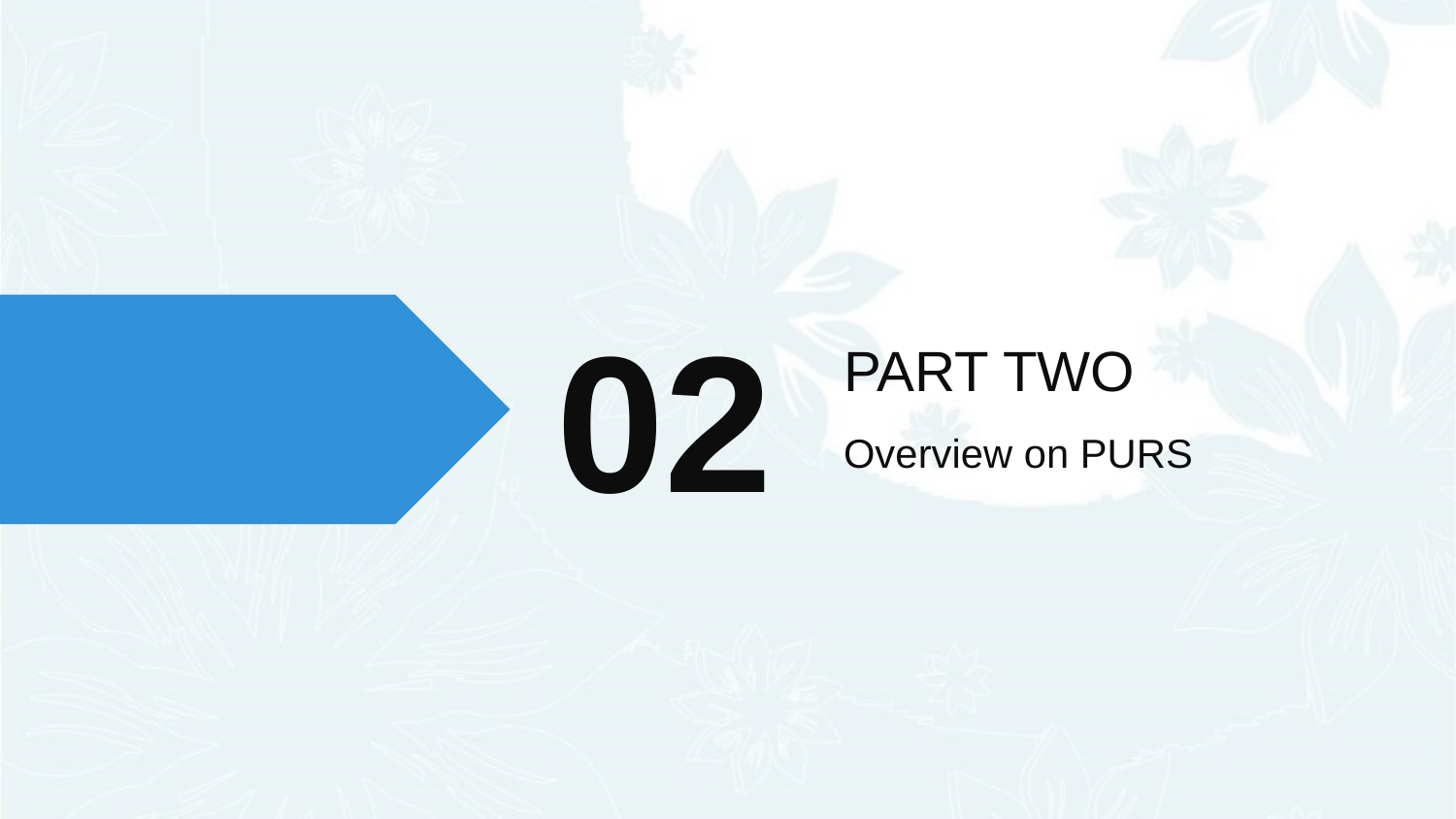

02
PART TWO
# Overview on PURS